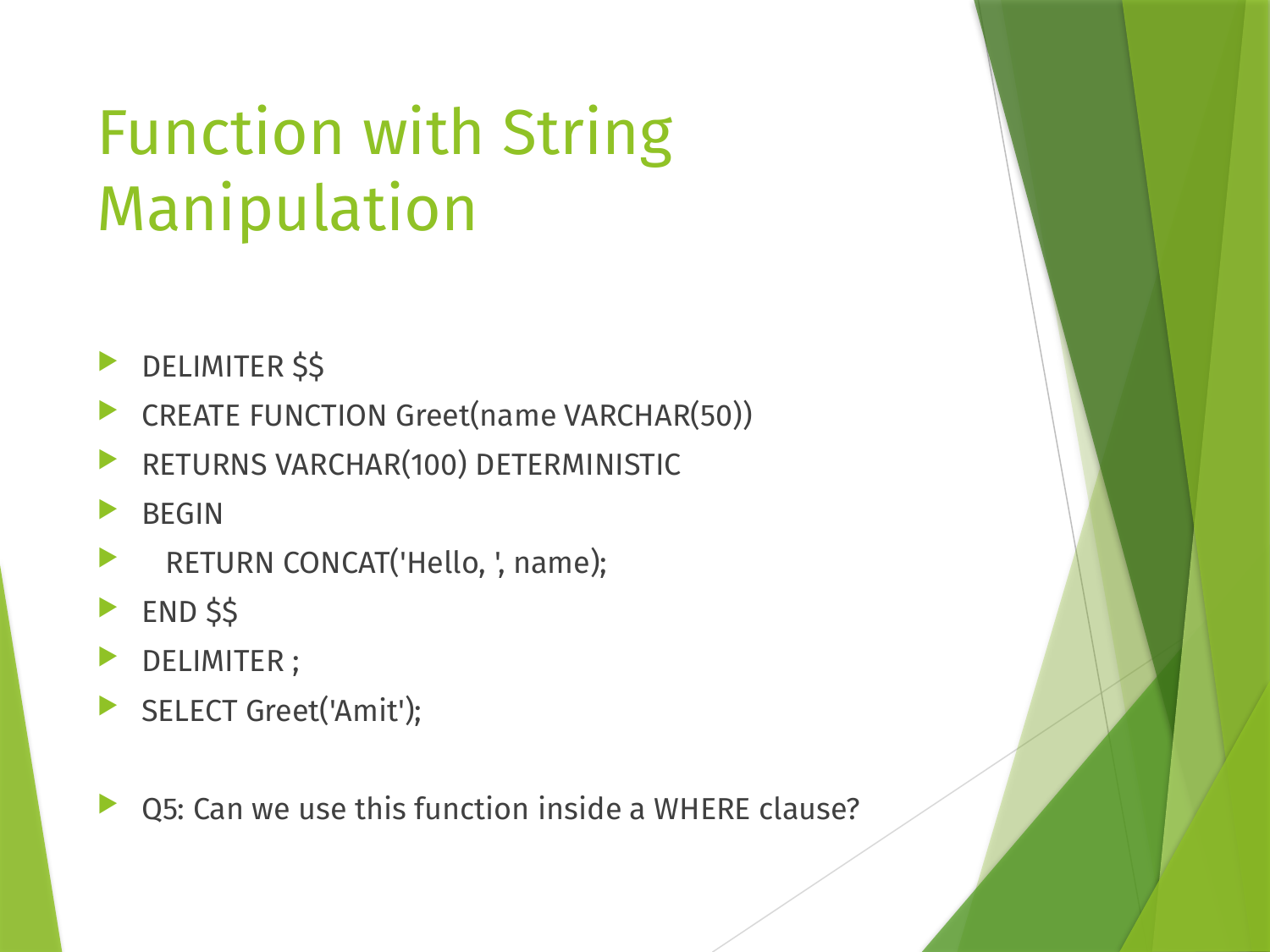

# Function with String Manipulation

DELIMITER $$
CREATE FUNCTION Greet(name VARCHAR(50))
RETURNS VARCHAR(100) DETERMINISTIC
BEGIN
   RETURN CONCAT('Hello, ', name);
END $$
DELIMITER ;
SELECT Greet('Amit');

Q5: Can we use this function inside a WHERE clause?